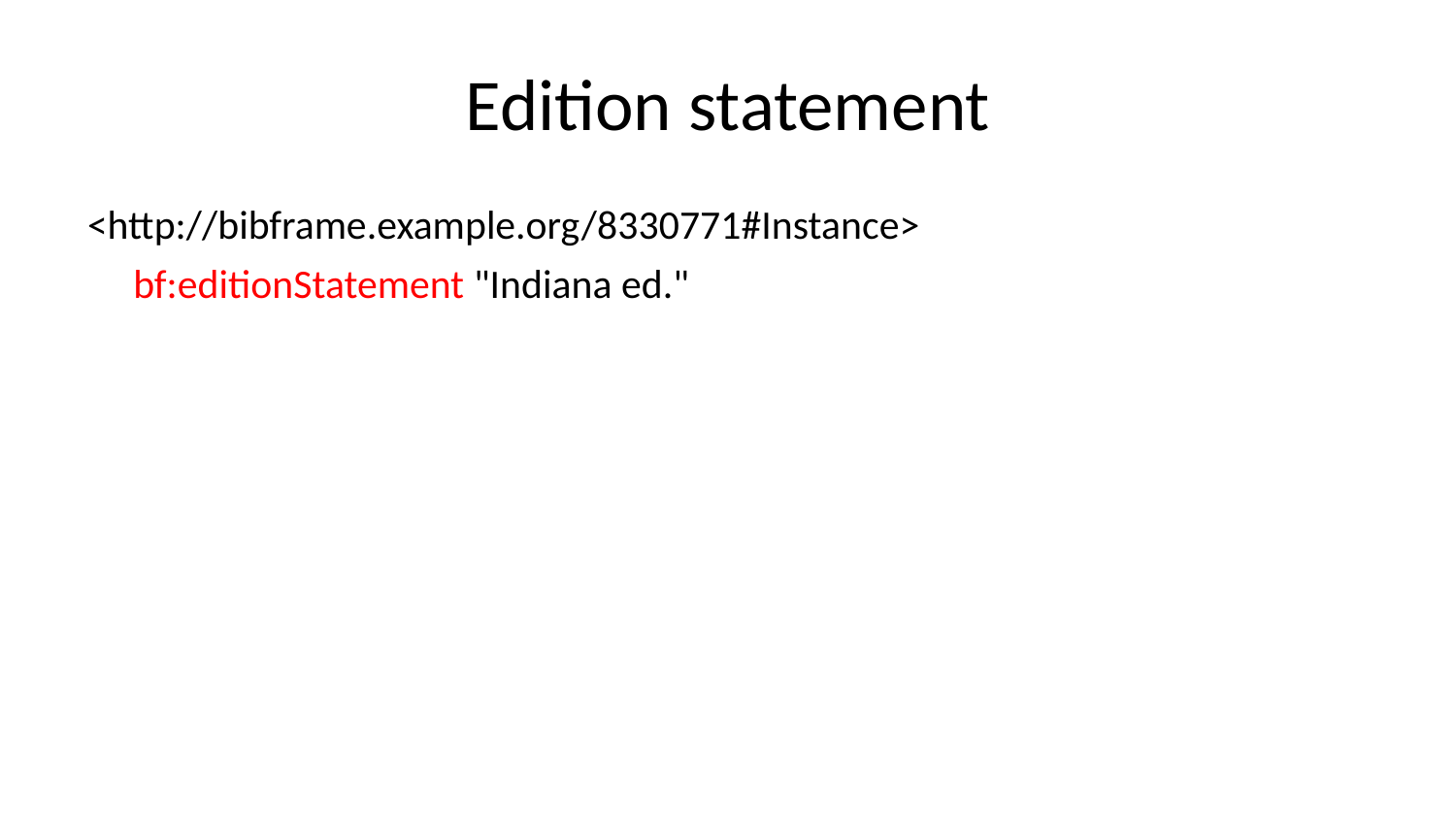

# Edition statement
<http://bibframe.example.org/8330771#Instance>
     bf:editionStatement "Indiana ed."